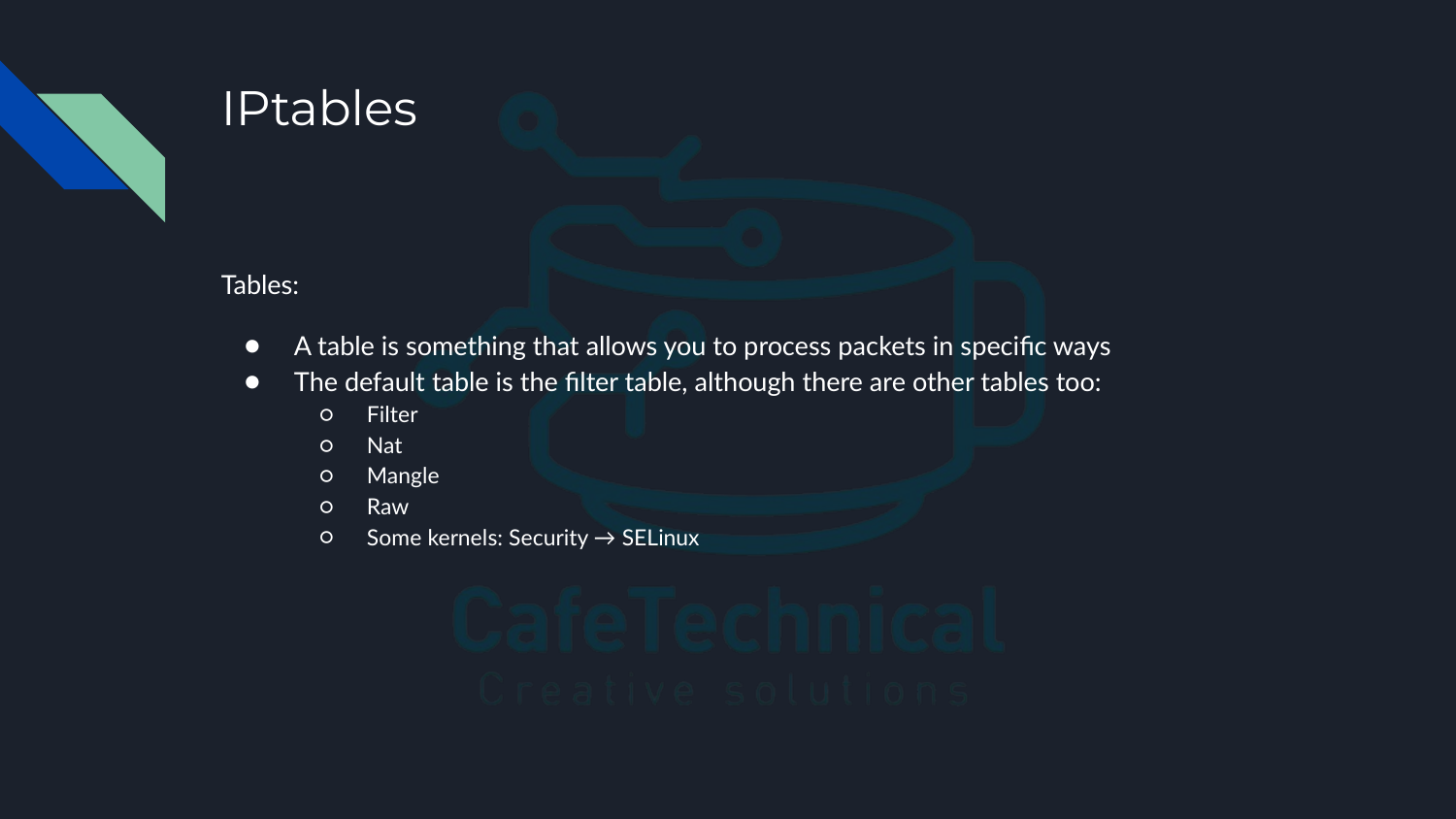

# IPtables
Tables:
A table is something that allows you to process packets in specific ways
The default table is the filter table, although there are other tables too:
Filter
Nat
Mangle
Raw
Some kernels: Security → SELinux